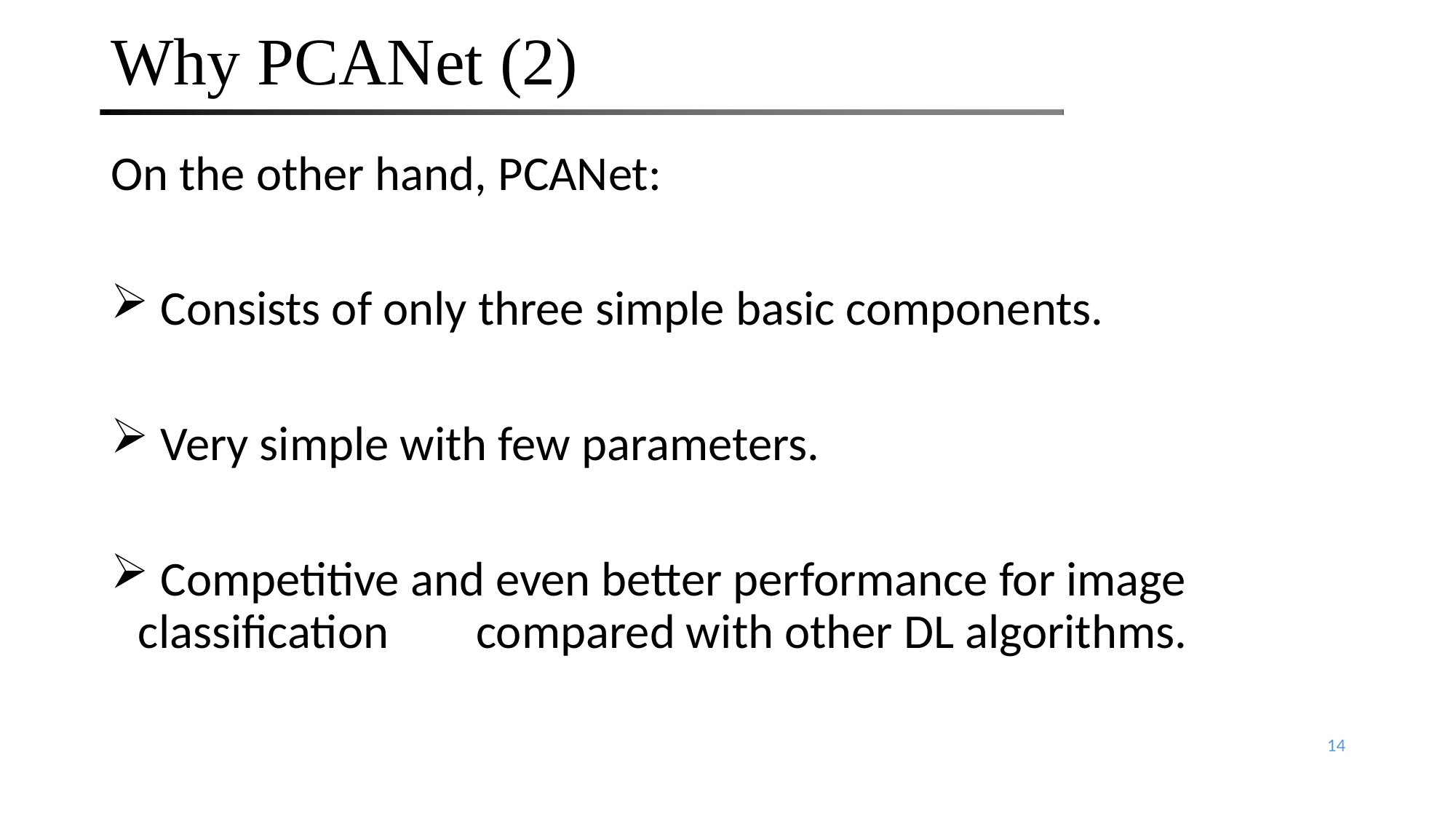

# Why PCANet (2)

On the other hand, PCANet:

 Consists of only three simple basic components.

 Very simple with few parameters.

 Competitive and even better performance for image classification        compared with other DL algorithms.

14